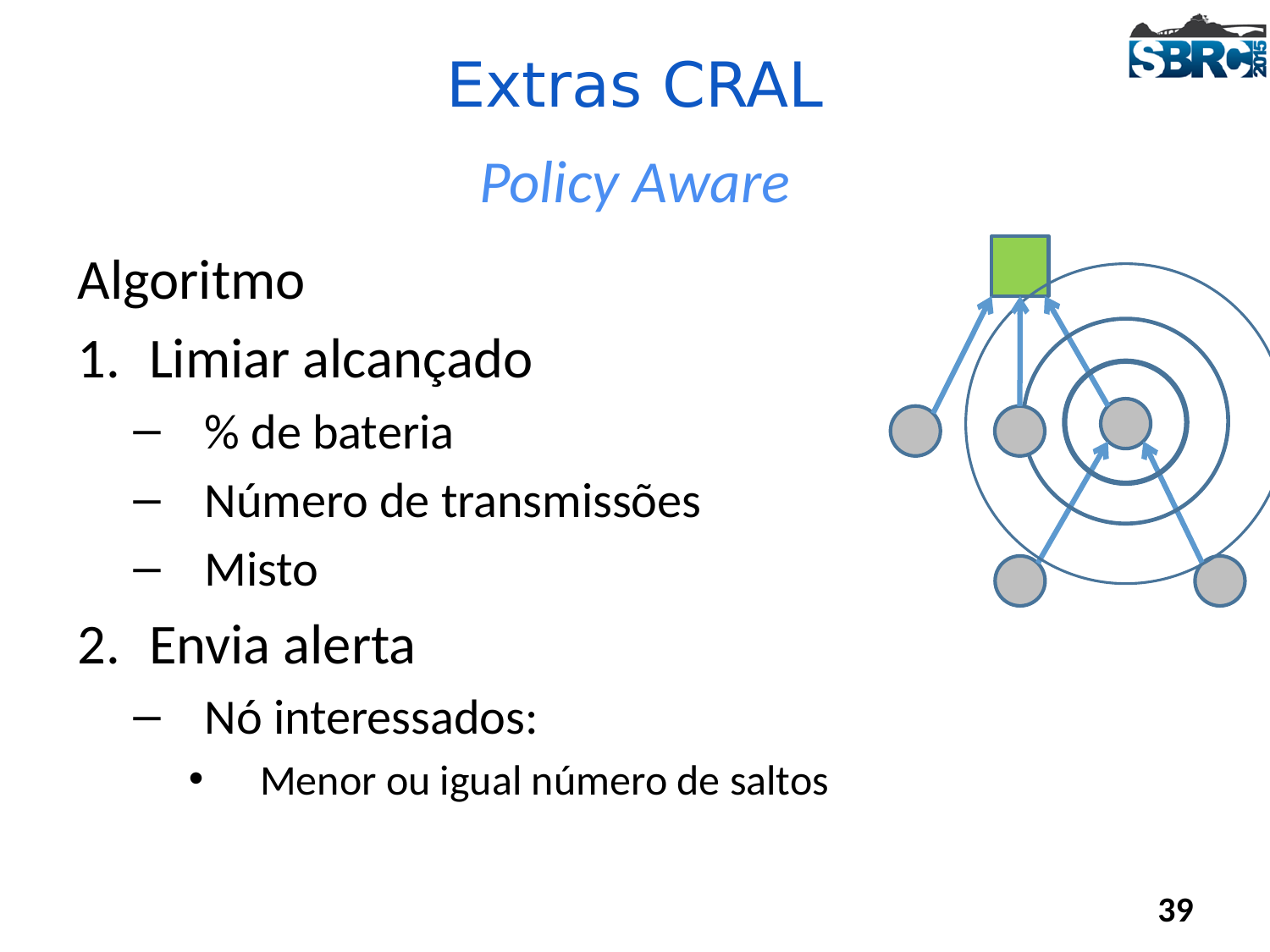

# Extras CRAL
Policy Aware
Algoritmo
Limiar alcançado
% de bateria
Número de transmissões
Misto
Envia alerta
Nó interessados:
Menor ou igual número de saltos

39